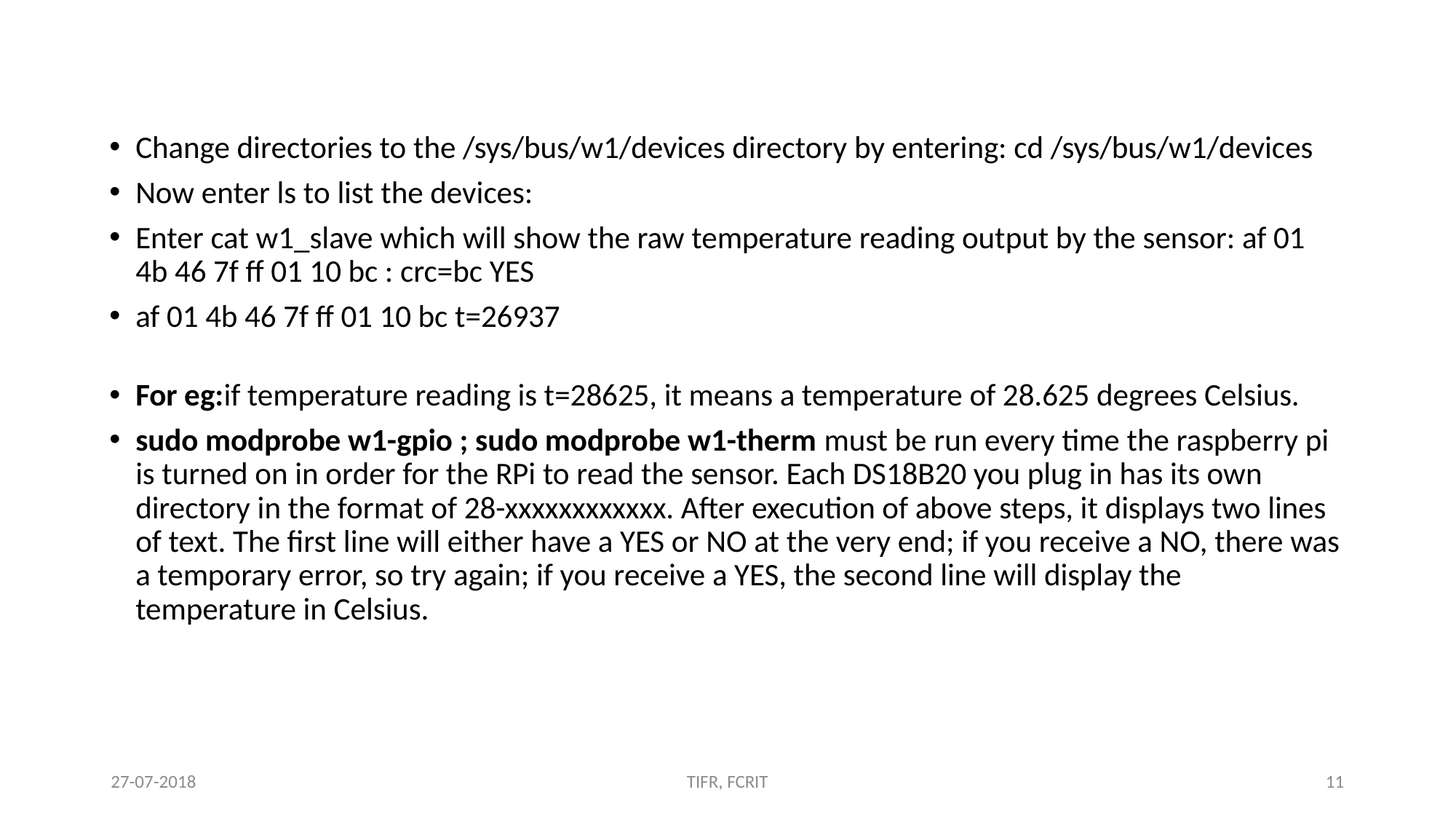

#
Change directories to the /sys/bus/w1/devices directory by entering: cd /sys/bus/w1/devices
Now enter ls to list the devices:
Enter cat w1_slave which will show the raw temperature reading output by the sensor: af 01 4b 46 7f ff 01 10 bc : crc=bc YES
af 01 4b 46 7f ff 01 10 bc t=26937
For eg:​if temperature reading is t=28625, it means a temperature of 28.625 degrees Celsius.
sudo modprobe w1-gpio ; sudo modprobe w1-therm must be run every time the raspberry pi is turned on in order for the RPi to read the sensor. Each DS18B20 you plug in has its own directory in the format of 28-xxxxxxxxxxxx. After execution of above steps, it displays two lines of text. The first line will either have a YES or NO at the very end; if you receive a NO, there was a temporary error, so try again; if you receive a YES, the second line will display the temperature in Celsius.

27-07-2018
TIFR, FCRIT
11